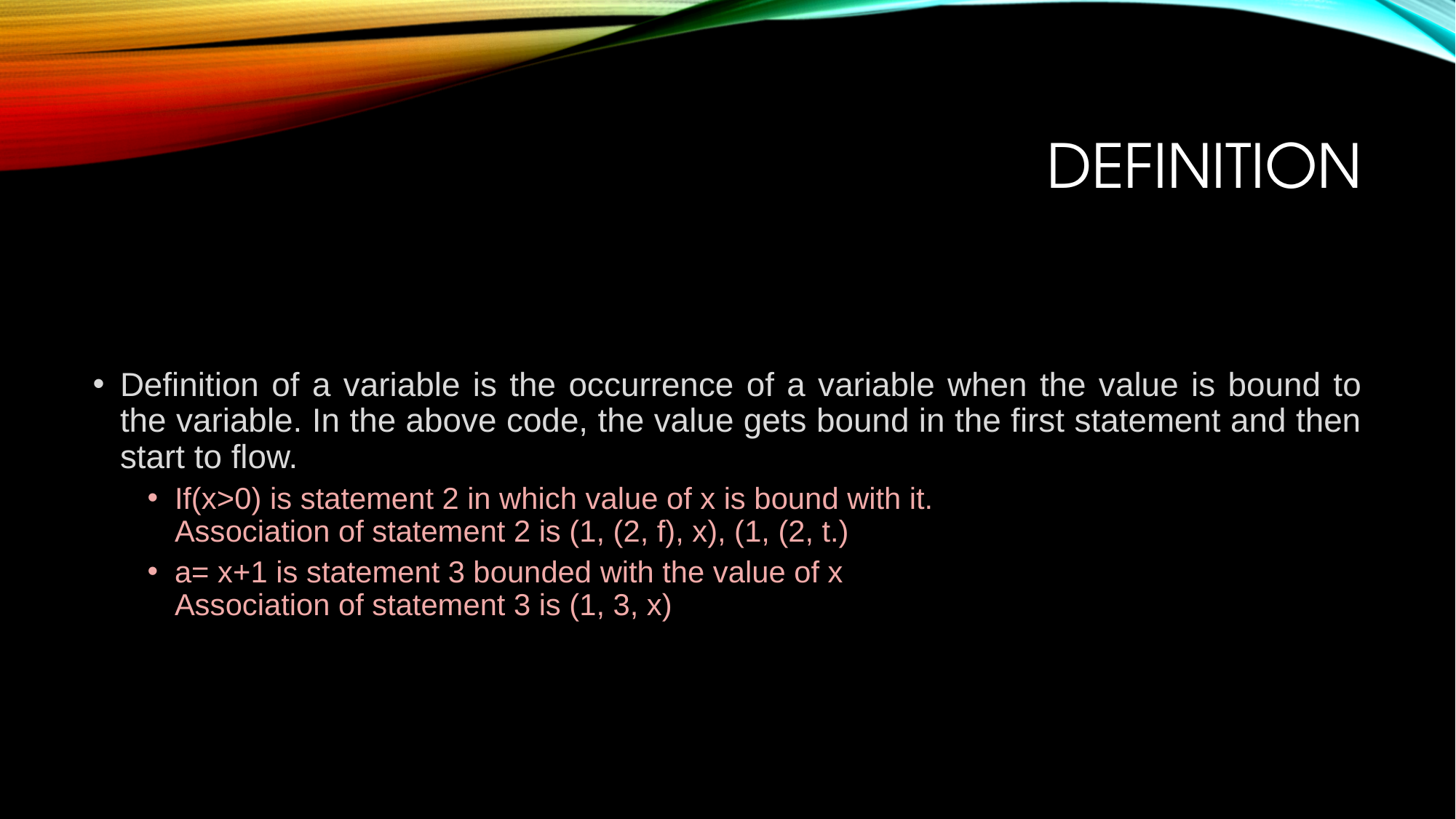

# Definition
Definition of a variable is the occurrence of a variable when the value is bound to the variable. In the above code, the value gets bound in the first statement and then start to flow.
If(x>0) is statement 2 in which value of x is bound with it.
Association of statement 2 is (1, (2, f), x), (1, (2, t.)
a= x+1 is statement 3 bounded with the value of x
Association of statement 3 is (1, 3, x)